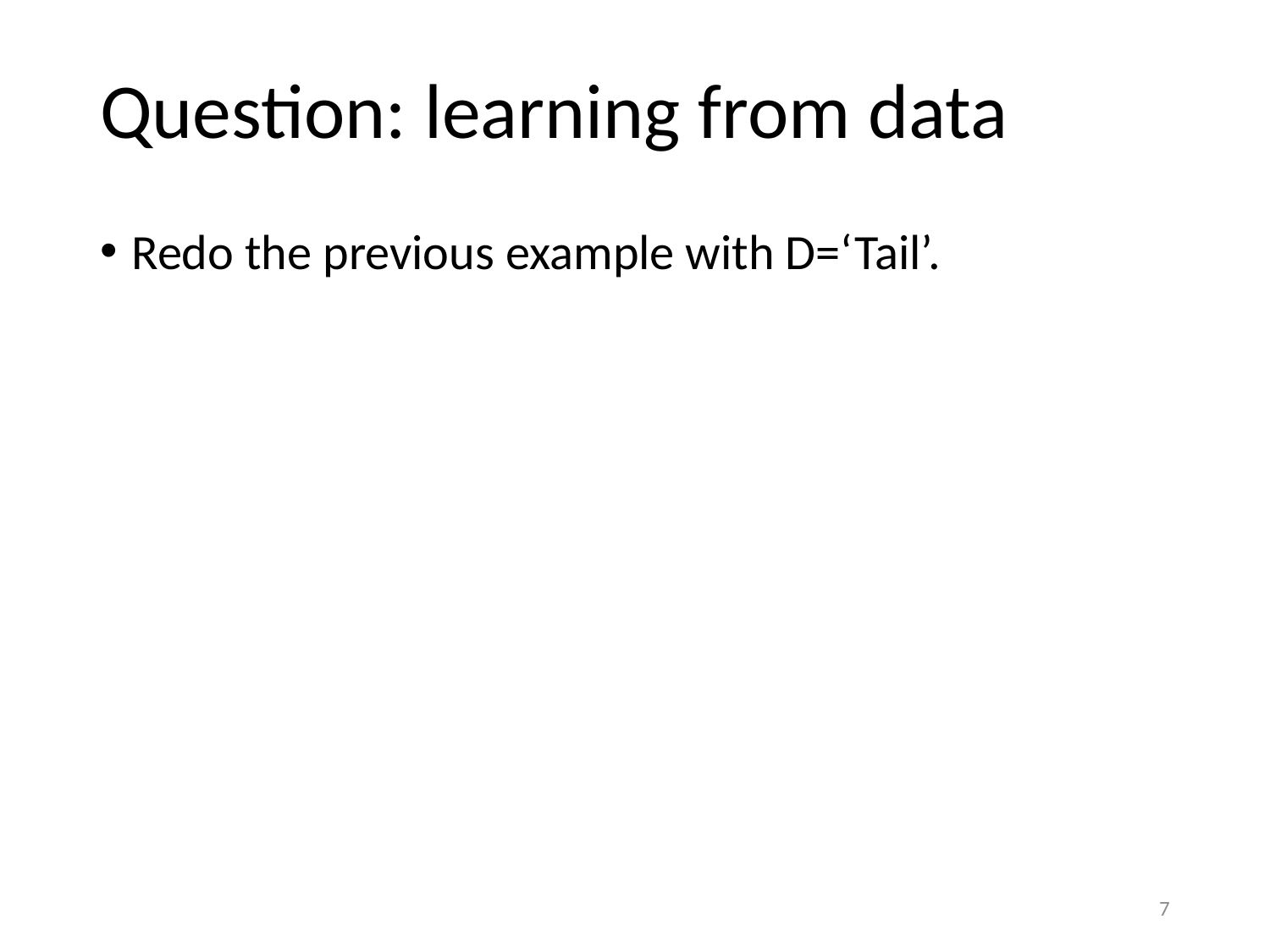

# Question: learning from data
Redo the previous example with D=‘Tail’.
7